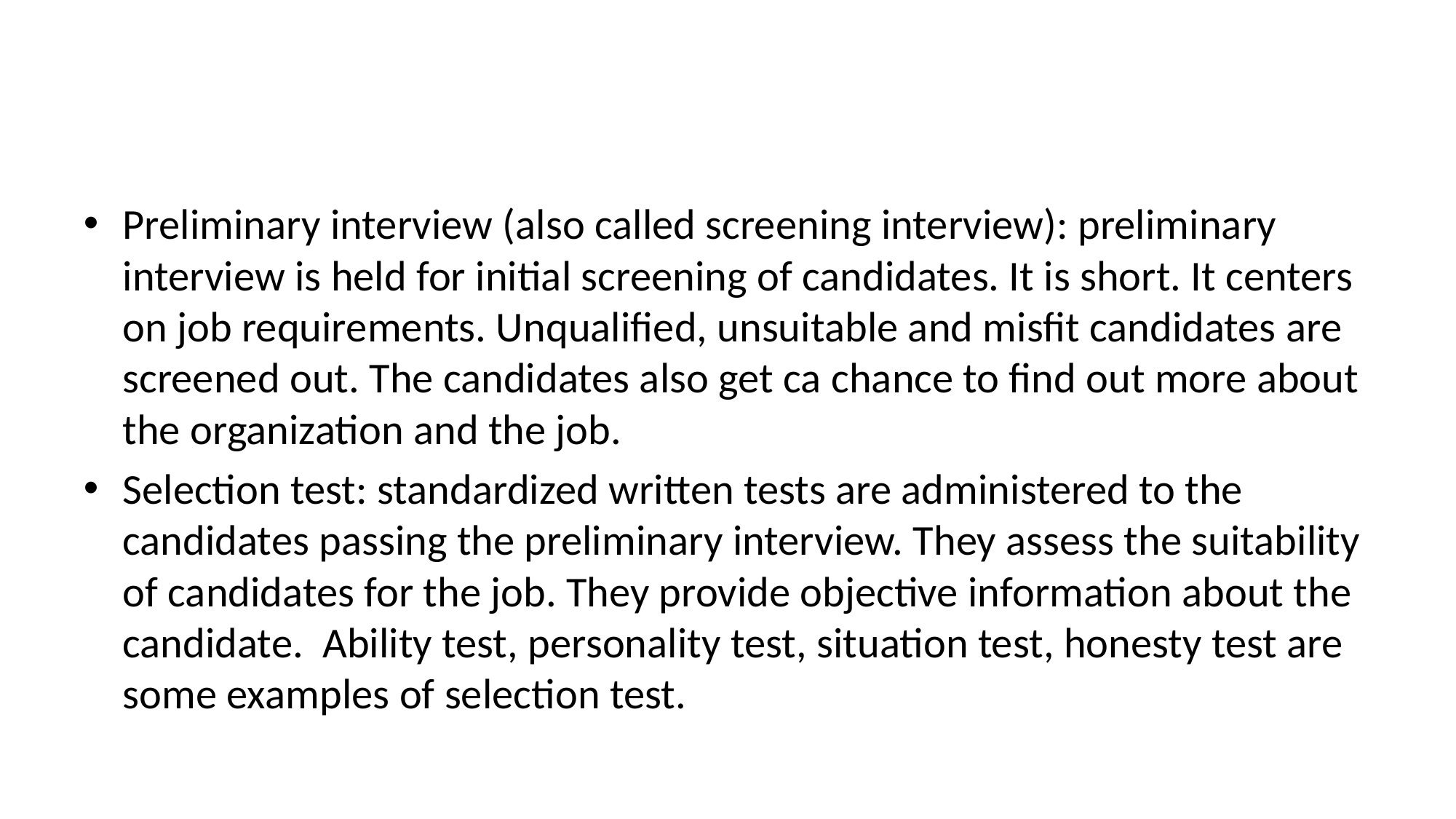

#
Preliminary interview (also called screening interview): preliminary interview is held for initial screening of candidates. It is short. It centers on job requirements. Unqualified, unsuitable and misfit candidates are screened out. The candidates also get ca chance to find out more about the organization and the job.
Selection test: standardized written tests are administered to the candidates passing the preliminary interview. They assess the suitability of candidates for the job. They provide objective information about the candidate.  Ability test, personality test, situation test, honesty test are some examples of selection test.